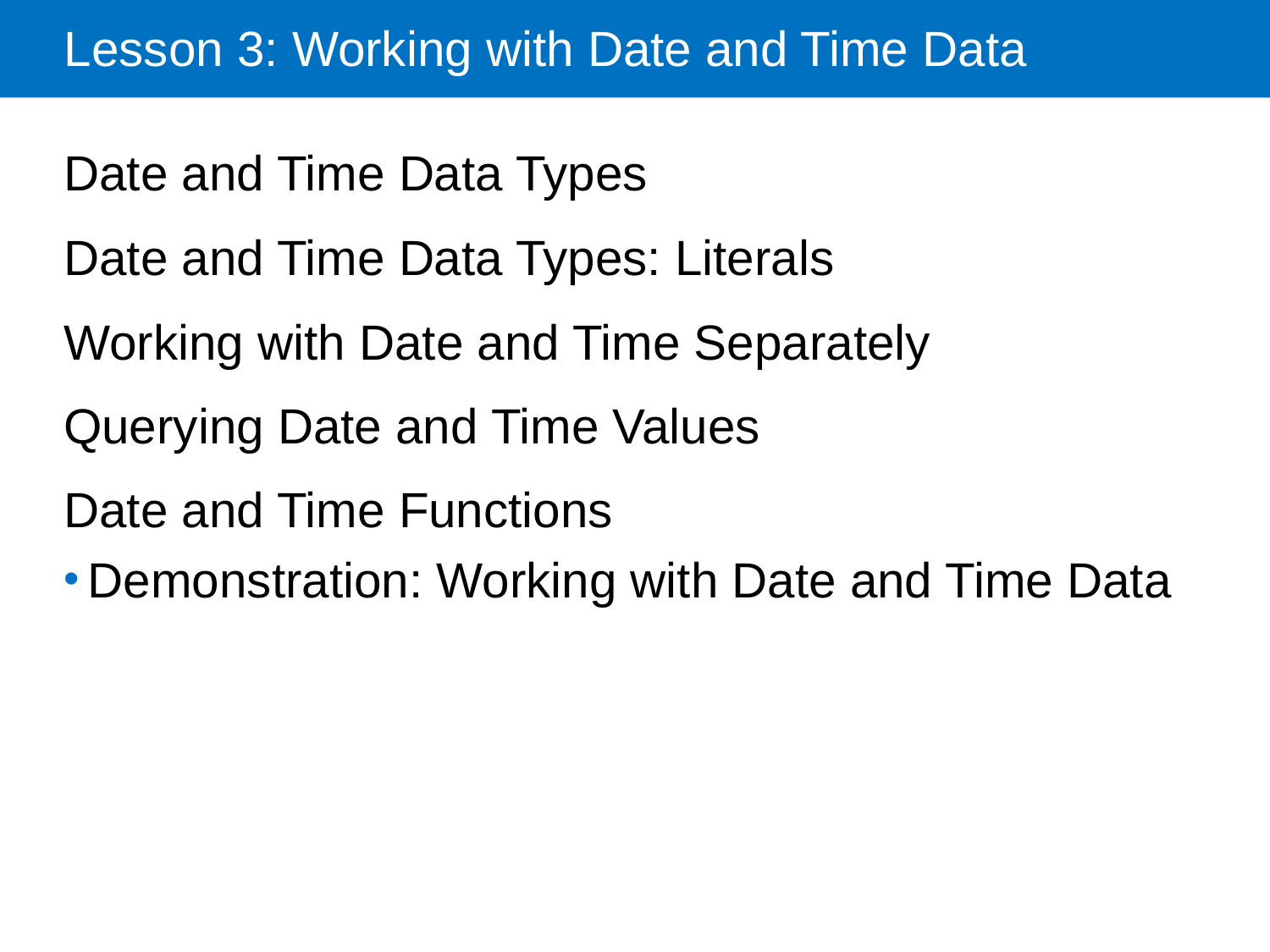

# Lesson 3: Working with Date and Time Data
Date and Time Data Types
Date and Time Data Types: Literals
Working with Date and Time Separately
Querying Date and Time Values
Date and Time Functions
Demonstration: Working with Date and Time Data